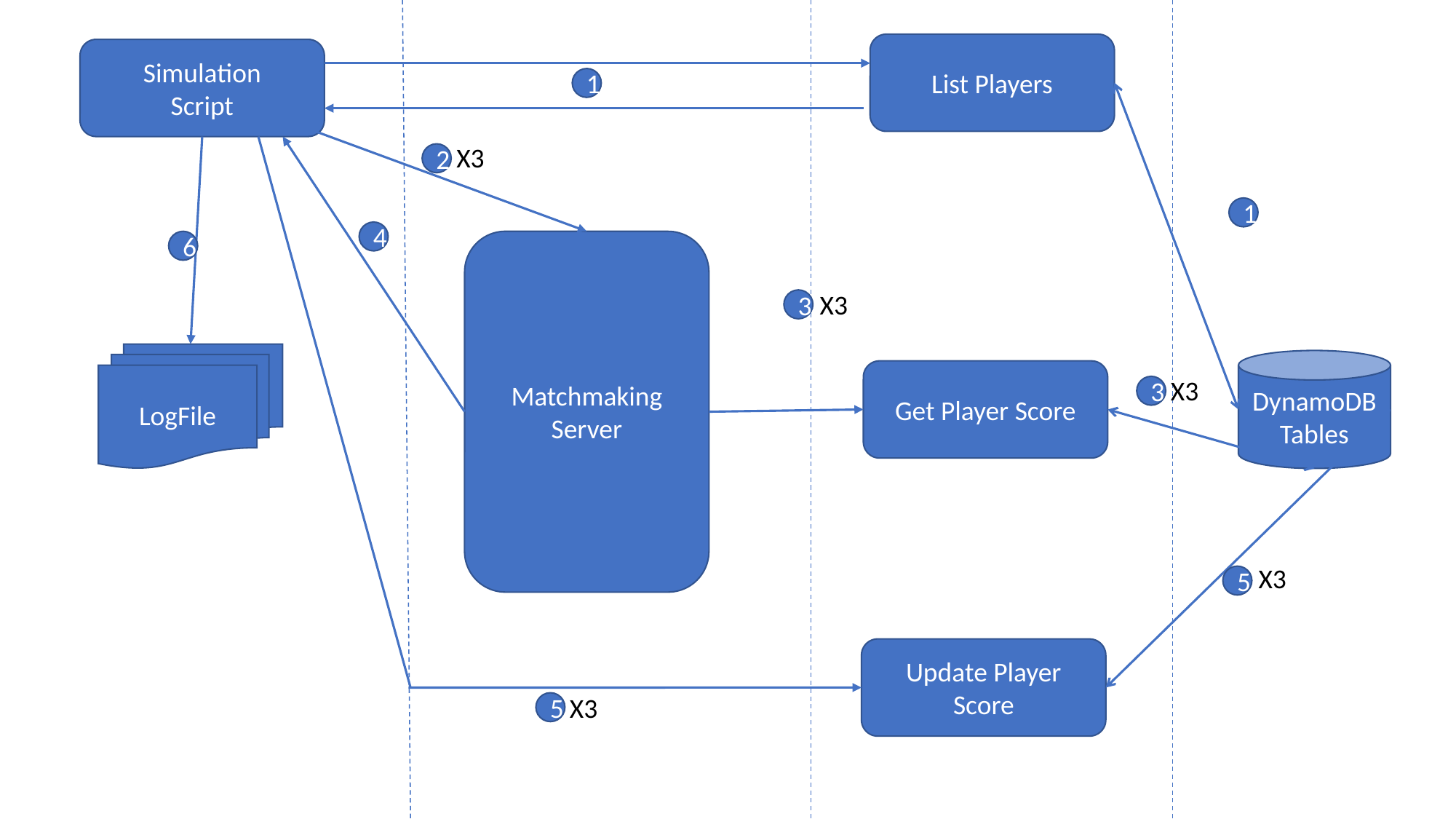

List Players
Simulation
Script
1
X3
2
1
4
6
Matchmaking
Server
X3
3
LogFile
DynamoDB
Tables
Get Player Score
X3
3
X3
5
Update Player Score
X3
5